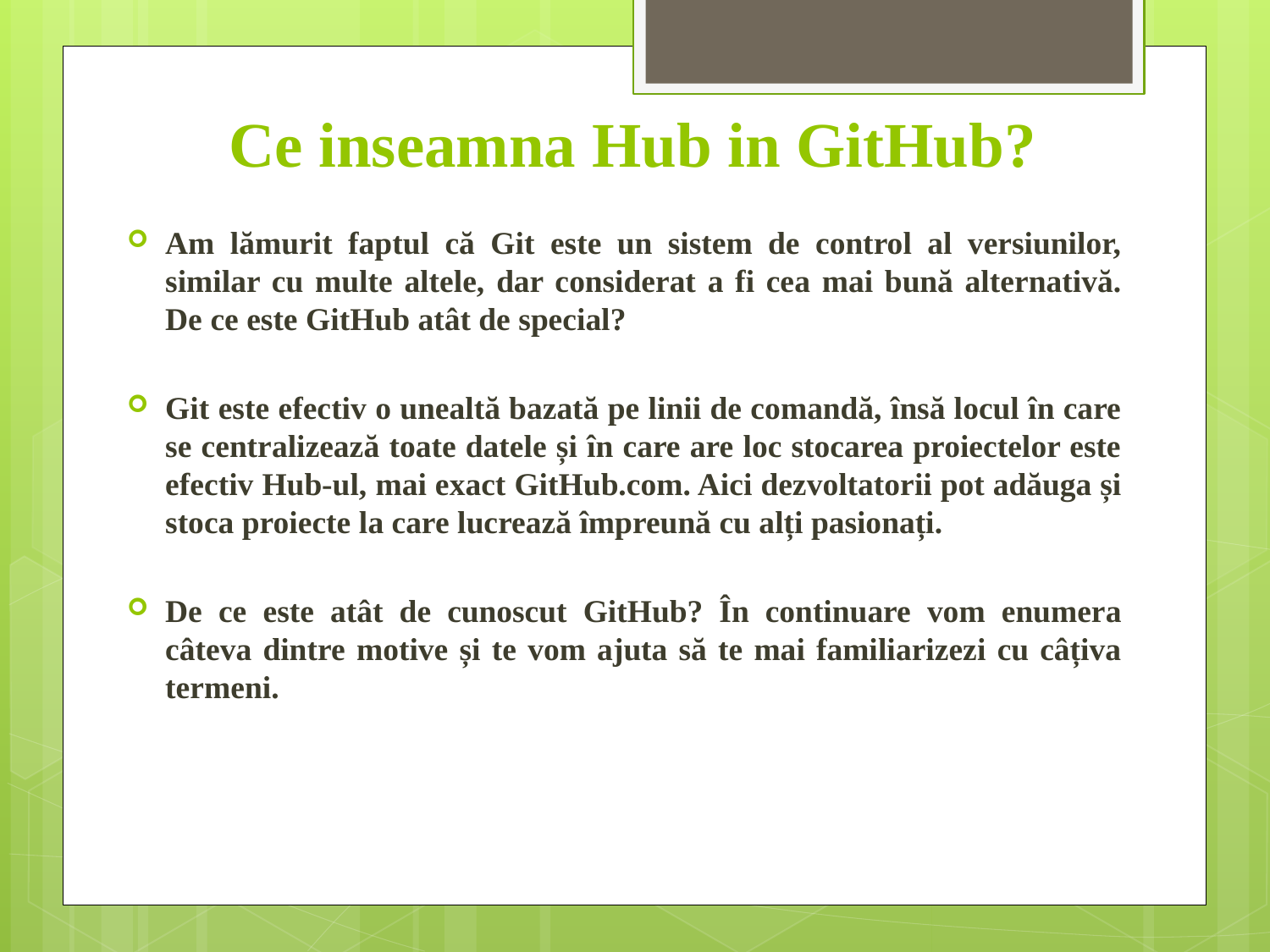

Ce inseamna Hub in GitHub?
Am lămurit faptul că Git este un sistem de control al versiunilor, similar cu multe altele, dar considerat a fi cea mai bună alternativă. De ce este GitHub atât de special?

Git este efectiv o unealtă bazată pe linii de comandă, însă locul în care se centralizează toate datele și în care are loc stocarea proiectelor este efectiv Hub-ul, mai exact GitHub.com. Aici dezvoltatorii pot adăuga și stoca proiecte la care lucrează împreună cu alți pasionați.

De ce este atât de cunoscut GitHub? În continuare vom enumera câteva dintre motive și te vom ajuta să te mai familiarizezi cu câțiva termeni.